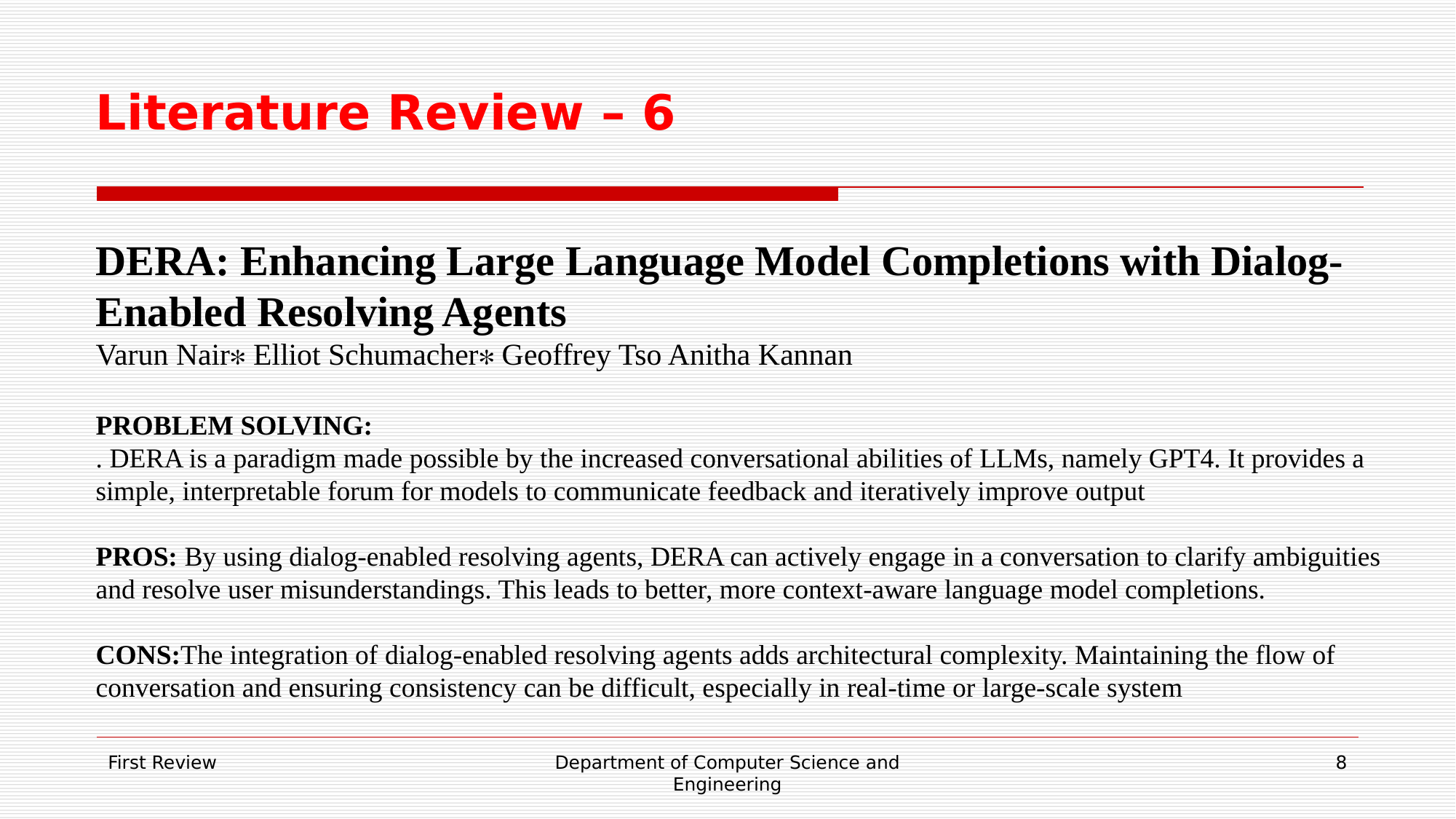

# Literature Review – 6
DERA: Enhancing Large Language Model Completions with Dialog-Enabled Resolving Agents
Varun Nair∗ Elliot Schumacher∗ Geoffrey Tso Anitha Kannan

PROBLEM SOLVING:
. DERA is a paradigm made possible by the increased conversational abilities of LLMs, namely GPT4. It provides a simple, interpretable forum for models to communicate feedback and iteratively improve output

PROS: By using dialog-enabled resolving agents, DERA can actively engage in a conversation to clarify ambiguities and resolve user misunderstandings. This leads to better, more context-aware language model completions.

CONS:The integration of dialog-enabled resolving agents adds architectural complexity. Maintaining the flow of conversation and ensuring consistency can be difficult, especially in real-time or large-scale system

First Review
Department of Computer Science and Engineering
8